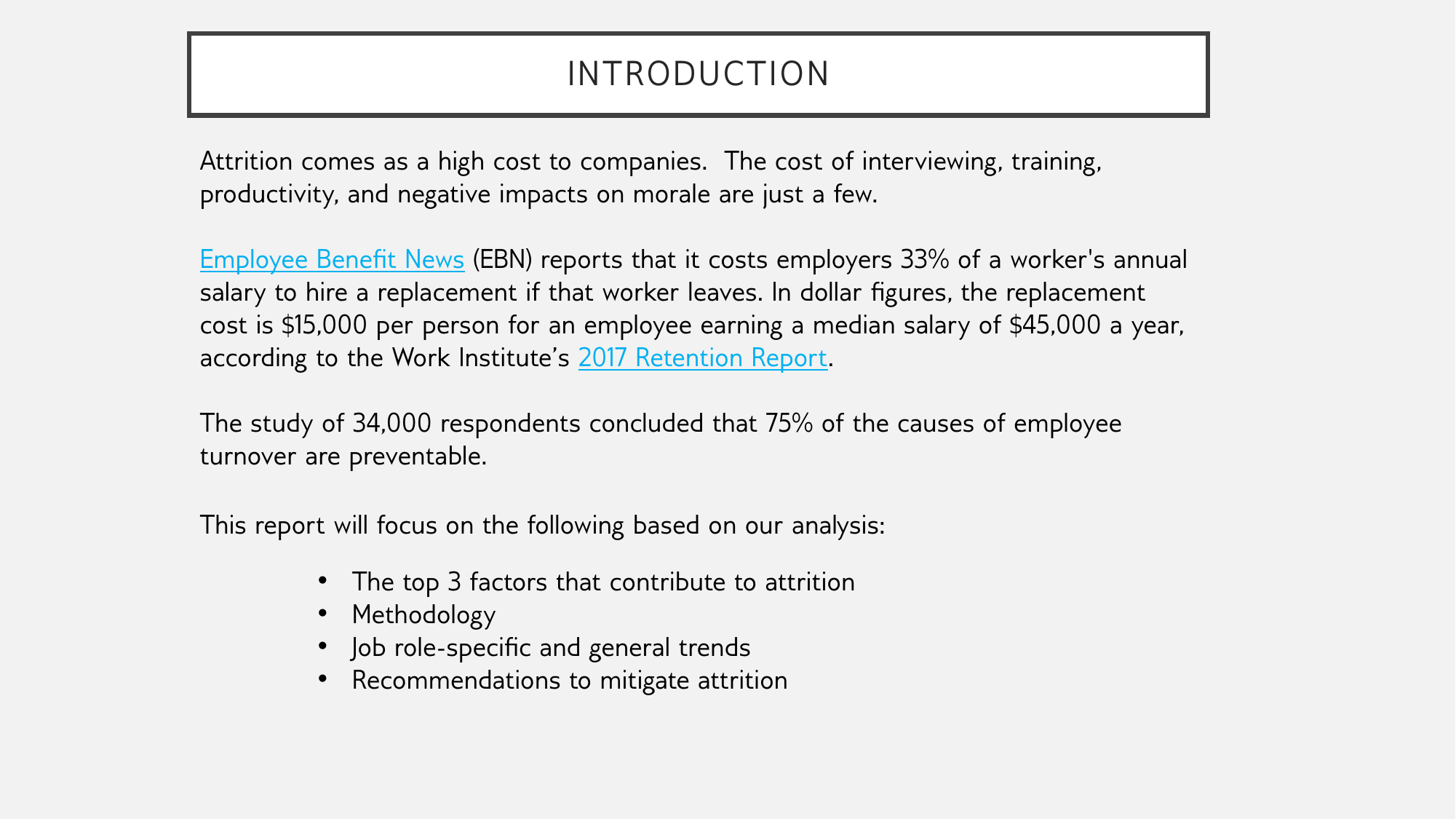

# Introduction
Attrition comes as a high cost to companies.  The cost of interviewing, training, productivity, and negative impacts on morale are just a few.

Employee Benefit News (EBN) reports that it costs employers 33% of a worker's annual salary to hire a replacement if that worker leaves. In dollar figures, the replacement cost is $15,000 per person for an employee earning a median salary of $45,000 a year, according to the Work Institute’s 2017 Retention Report.

The study of 34,000 respondents concluded that 75% of the causes of employee turnover are preventable.

This report will focus on the following based on our analysis:
The top 3 factors that contribute to attrition
Methodology
Job role-specific and general trends
Recommendations to mitigate attrition